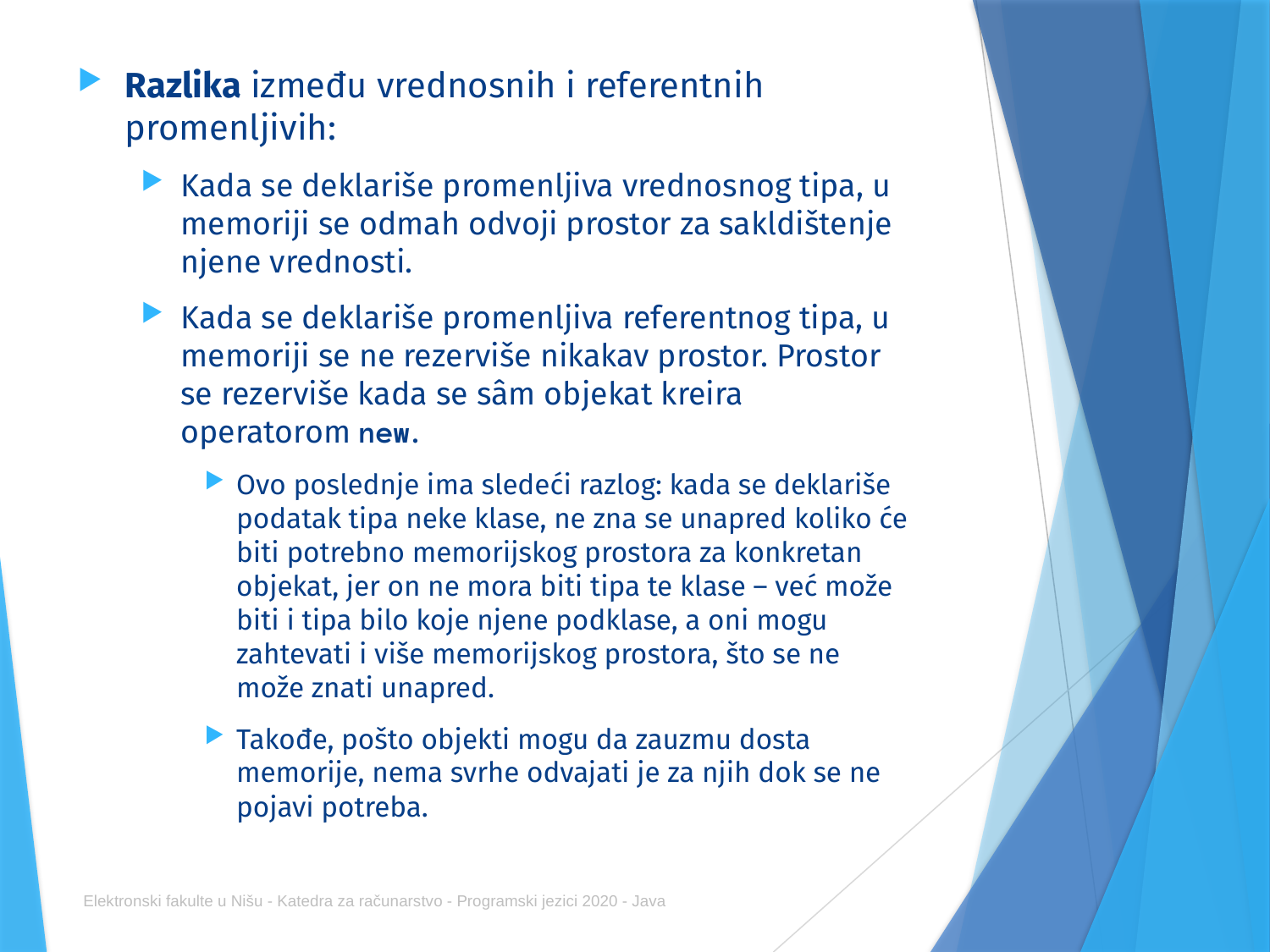

Razlika između vrednosnih i referentnih promenljivih:
Kada se deklariše promenljiva vrednosnog tipa, u memoriji se odmah odvoji prostor za sakldištenje njene vrednosti.
Kada se deklariše promenljiva referentnog tipa, u memoriji se ne rezerviše nikakav prostor. Prostor se rezerviše kada se sâm objekat kreira operatorom new.
Ovo poslednje ima sledeći razlog: kada se deklariše podatak tipa neke klase, ne zna se unapred koliko će biti potrebno memorijskog prostora za konkretan objekat, jer on ne mora biti tipa te klase – već može biti i tipa bilo koje njene podklase, a oni mogu zahtevati i više memorijskog prostora, što se ne može znati unapred.
Takođe, pošto objekti mogu da zauzmu dosta memorije, nema svrhe odvajati je za njih dok se ne pojavi potreba.

Elektronski fakulte u Nišu - Katedra za računarstvo - Programski jezici 2020 - Java